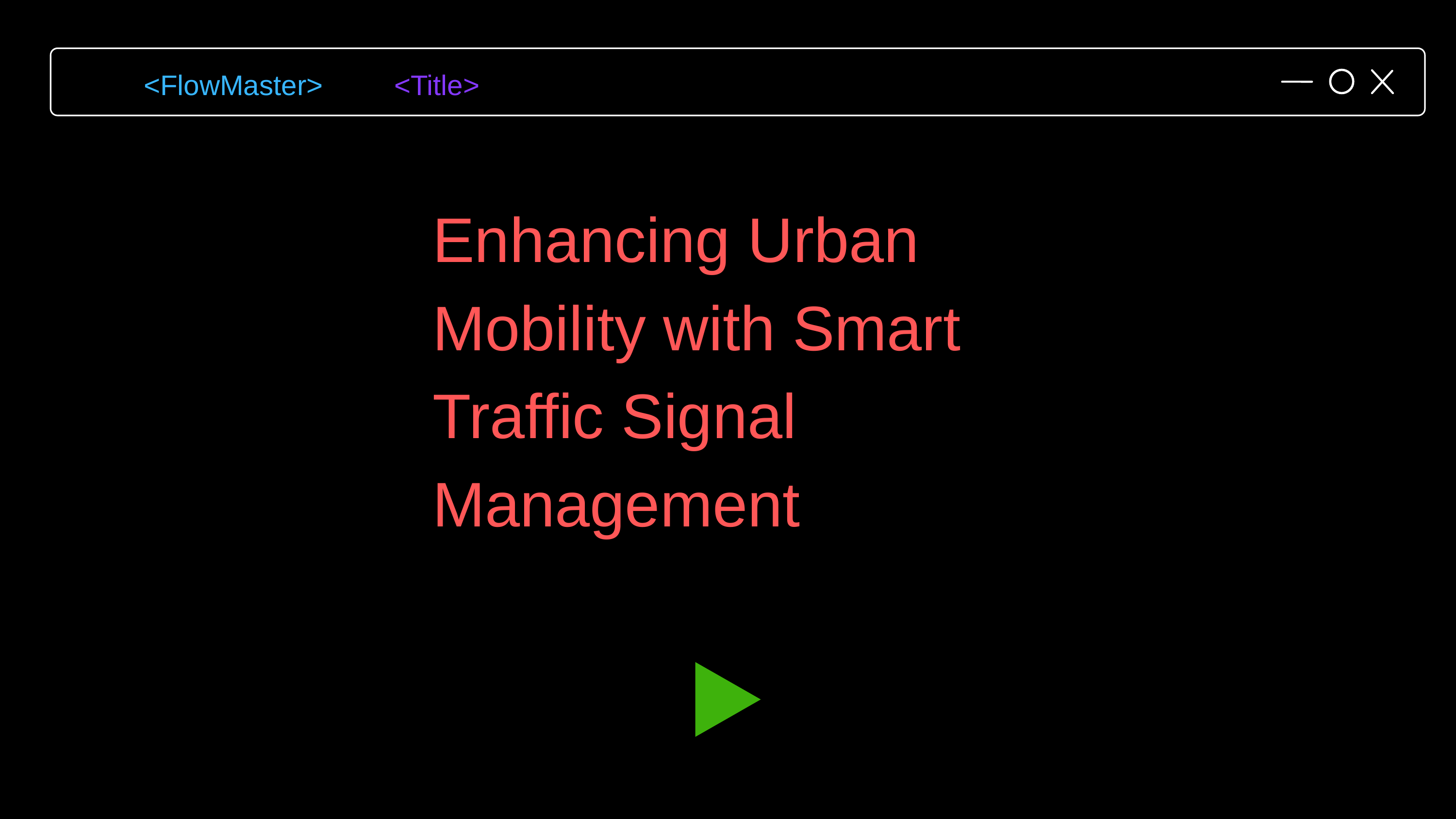

<FlowMaster>         <Title>

Enhancing Urban Mobility with Smart Traffic Signal Management